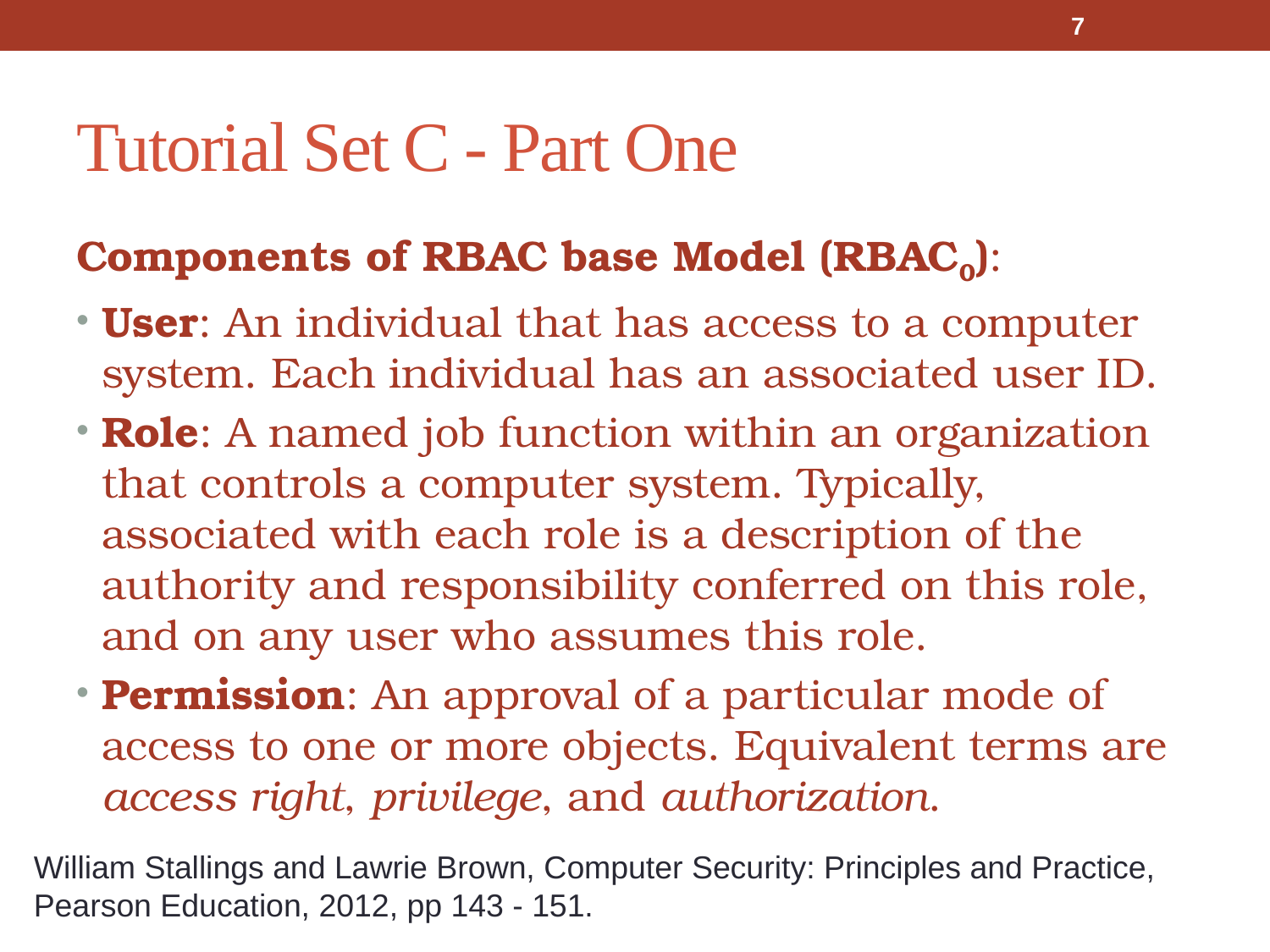

7
# Tutorial Set C - Part One
Components of RBAC base Model (RBAC0):
User: An individual that has access to a computer system. Each individual has an associated user ID.
Role: A named job function within an organization that controls a computer system. Typically, associated with each role is a description of the authority and responsibility conferred on this role, and on any user who assumes this role.
Permission: An approval of a particular mode of access to one or more objects. Equivalent terms are access right, privilege, and authorization.

William Stallings and Lawrie Brown, Computer Security: Principles and Practice, Pearson Education, 2012, pp 143 - 151.